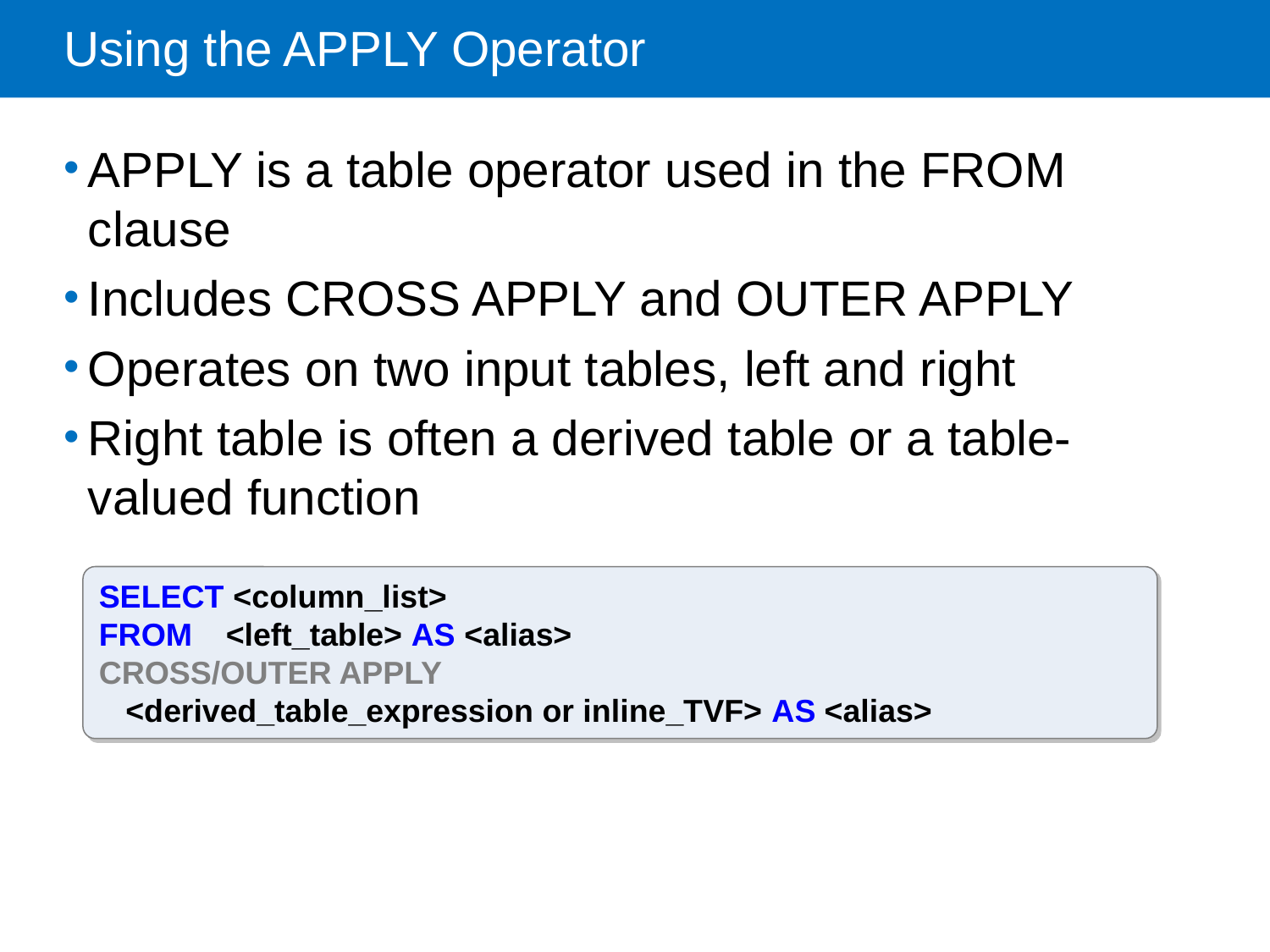

# Using the APPLY Operator
APPLY is a table operator used in the FROM clause
Includes CROSS APPLY and OUTER APPLY
Operates on two input tables, left and right
Right table is often a derived table or a table-valued function
SELECT <column_list>
FROM 	<left_table> AS <alias>
CROSS/OUTER APPLY
   <derived_table_expression or inline_TVF> AS <alias>